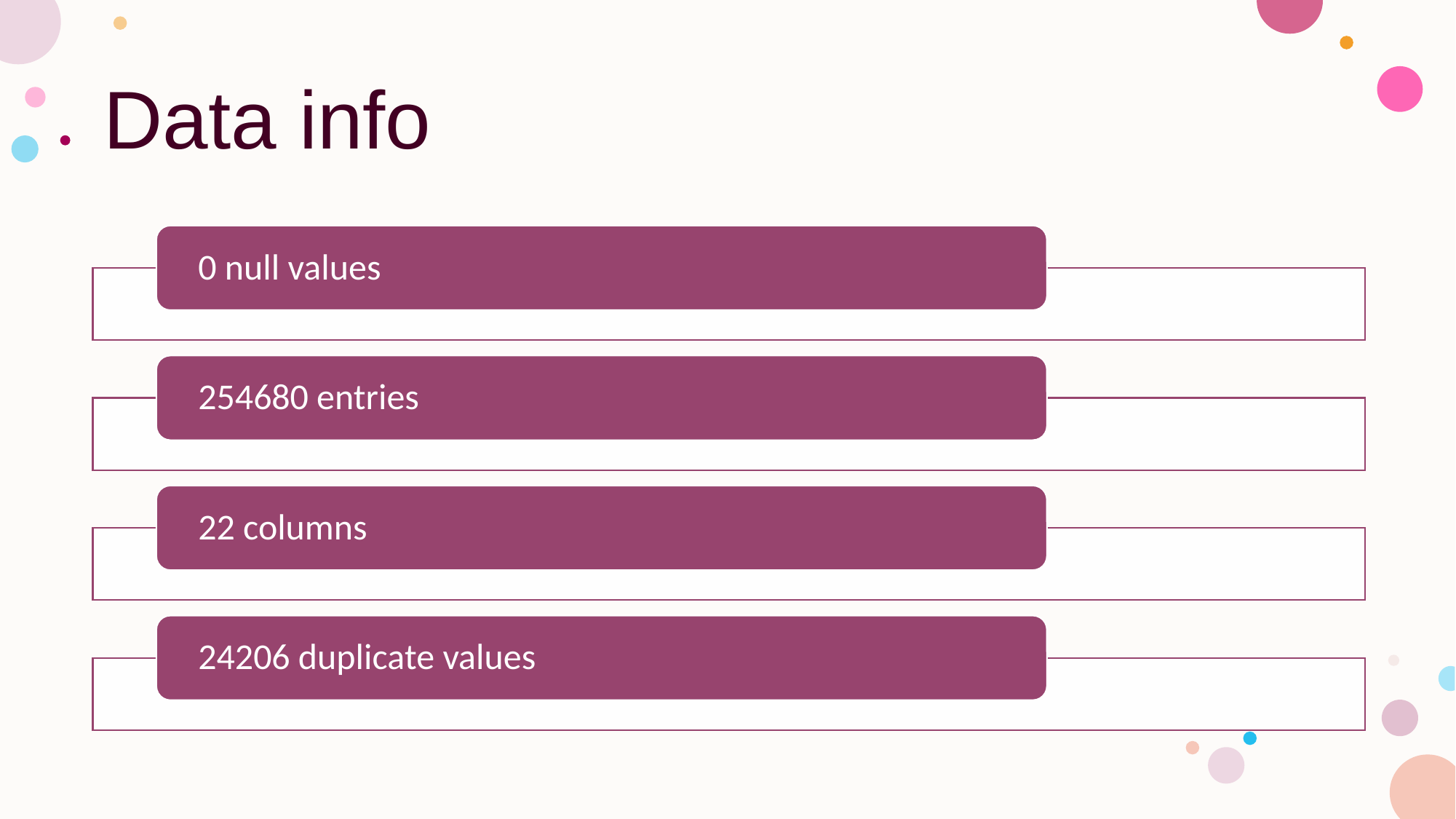

# Data info
0 null values
254680 entries
22 columns
24206 duplicate values